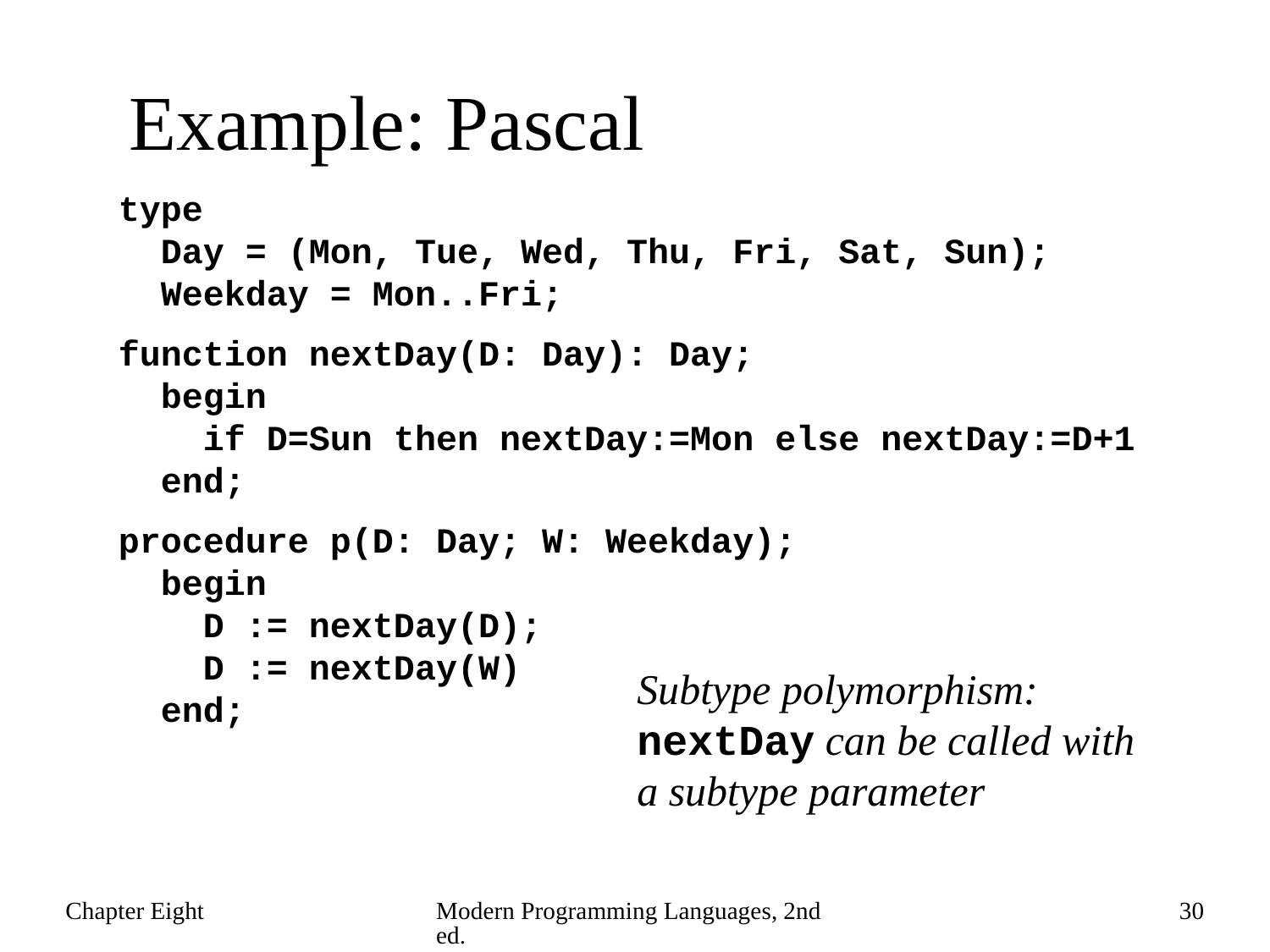

# Example: Pascal
type
  Day = (Mon, Tue, Wed, Thu, Fri, Sat, Sun);
  Weekday = Mon..Fri;
function nextDay(D: Day): Day;
  begin
    if D=Sun then nextDay:=Mon else nextDay:=D+1
  end;
procedure p(D: Day; W: Weekday);
  begin
    D := nextDay(D);
    D := nextDay(W)
  end;
Subtype polymorphism: nextDay can be called with a subtype parameter
Chapter Eight
Modern Programming Languages, 2nd ed.
30